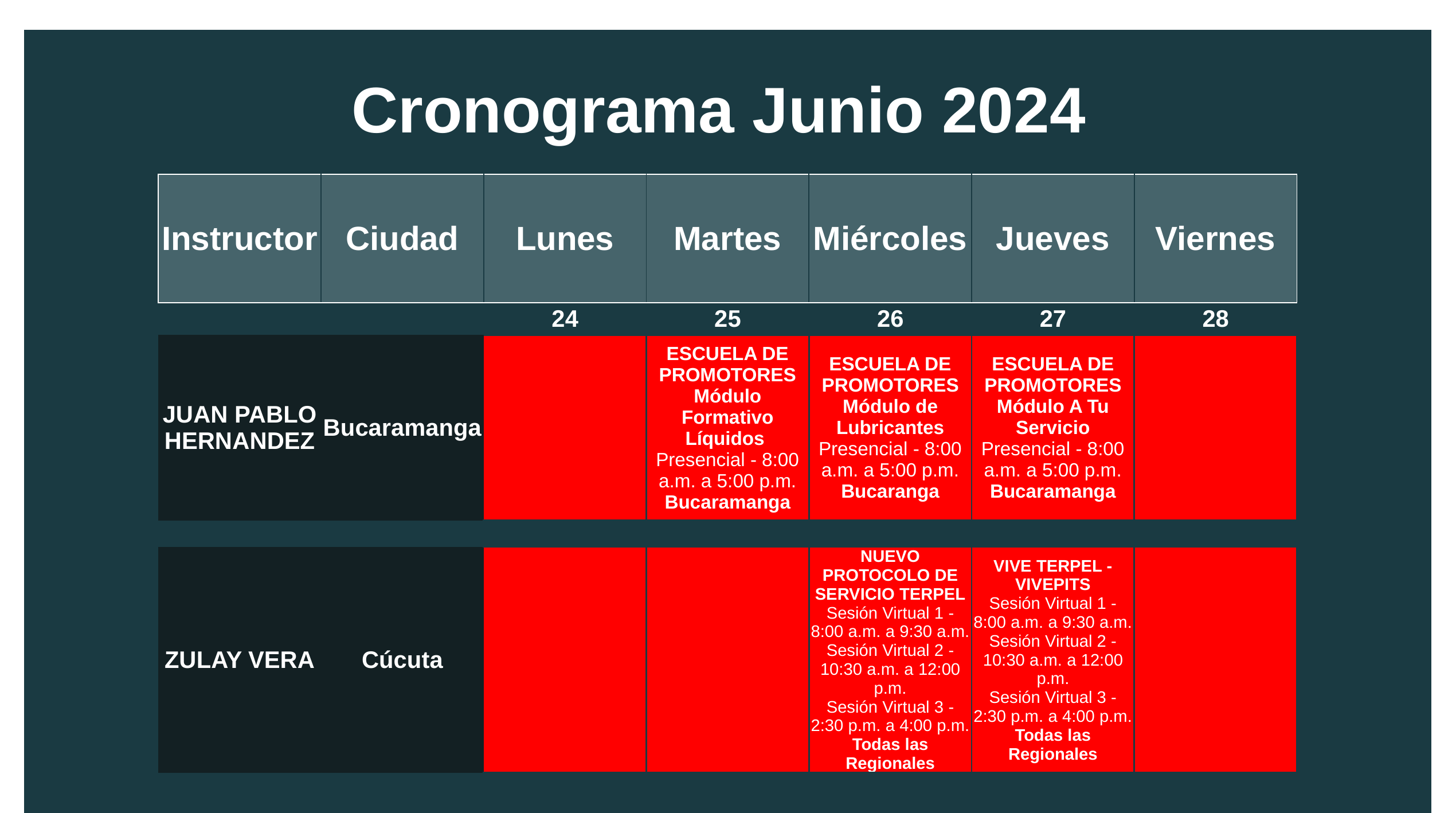

|  |  |  |  |  |  |  |  |  |
| --- | --- | --- | --- | --- | --- | --- | --- | --- |
|  | Cronograma Junio 2024 |  |  |  |  |  |  |  |
|  | Instructor | Ciudad | Lunes | Martes | Miércoles | Jueves | Viernes |  |
|  | Instructor | Ciudad | 24 | 25 | 26 | 27 | 28 |  |
|  |  |  |  |  |  |  |  |  |
|  | JUAN PABLO HERNANDEZ | Bucaramanga |  | ESCUELA DE PROMOTORES Módulo Formativo Líquidos Presencial - 8:00 a.m. a 5:00 p.m. Bucaramanga | ESCUELA DE PROMOTORES Módulo de Lubricantes Presencial - 8:00 a.m. a 5:00 p.m. Bucaranga | ESCUELA DE PROMOTORES Módulo A Tu Servicio Presencial - 8:00 a.m. a 5:00 p.m. Bucaramanga |  |  |
|  |  |  | 24 | 25 | 26 | 27 | 28 |  |
|  | ZULAY VERA | Cúcuta |  |  | NUEVO PROTOCOLO DE SERVICIO TERPEL Sesión Virtual 1 - 8:00 a.m. a 9:30 a.m. Sesión Virtual 2 - 10:30 a.m. a 12:00 p.m. Sesión Virtual 3 - 2:30 p.m. a 4:00 p.m. Todas las Regionales | VIVE TERPEL - VIVEPITS Sesión Virtual 1 - 8:00 a.m. a 9:30 a.m. Sesión Virtual 2 - 10:30 a.m. a 12:00 p.m. Sesión Virtual 3 - 2:30 p.m. a 4:00 p.m. Todas las Regionales |  |  |
|  |  |  | 24 | 25 | 26 | 27 | 28 |  |
|  |  |  |  |  |  |  |  |  |